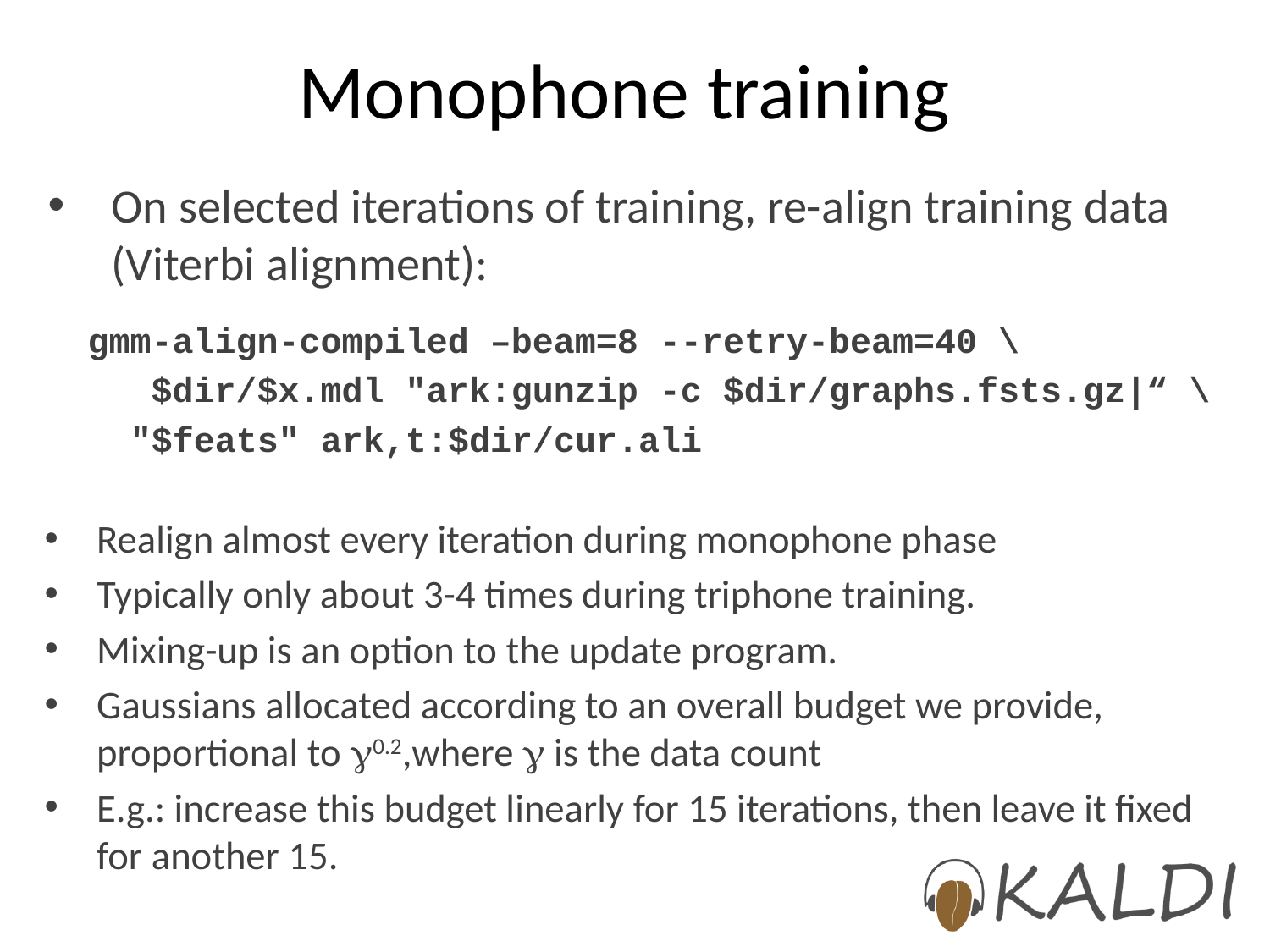

# Monophone training
On selected iterations of training, re-align training data (Viterbi alignment):
 gmm-align-compiled –beam=8 --retry-beam=40 \
    $dir/$x.mdl "ark:gunzip -c $dir/graphs.fsts.gz|“ \
   "$feats" ark,t:$dir/cur.ali
Realign almost every iteration during monophone phase
Typically only about 3-4 times during triphone training.
Mixing-up is an option to the update program.
Gaussians allocated according to an overall budget we provide, proportional to γ0.2,where γ is the data count
E.g.: increase this budget linearly for 15 iterations, then leave it fixed for another 15.